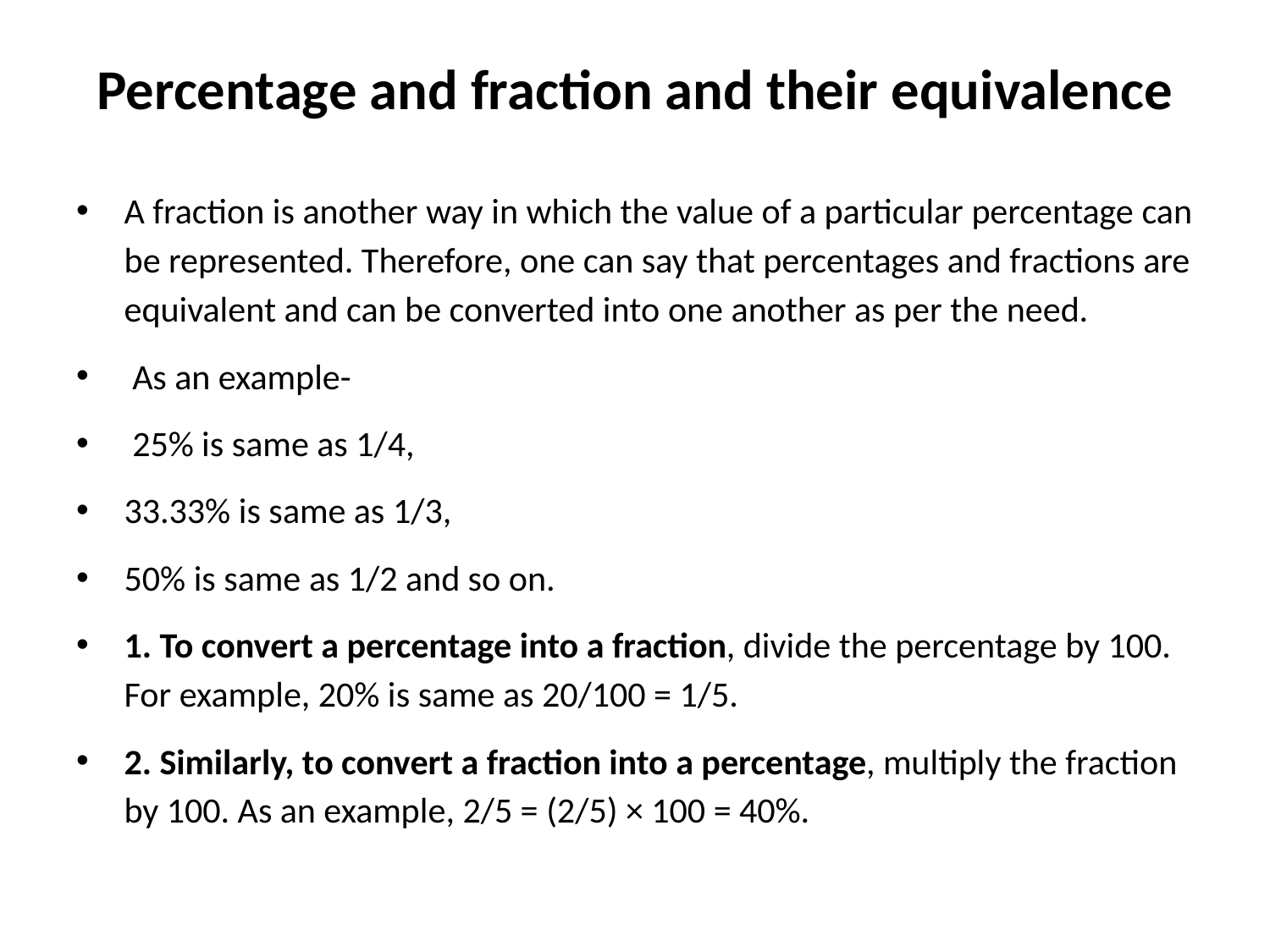

# Percentage and fraction and their equivalence
A fraction is another way in which the value of a particular percentage can be represented. Therefore, one can say that percentages and fractions are equivalent and can be converted into one another as per the need.
 As an example-
 25% is same as 1/4,
33.33% is same as 1/3,
50% is same as 1/2 and so on.
1. To convert a percentage into a fraction, divide the percentage by 100. For example, 20% is same as 20/100 = 1/5.
2. Similarly, to convert a fraction into a percentage, multiply the fraction by 100. As an example, 2/5 = (2/5) × 100 = 40%.